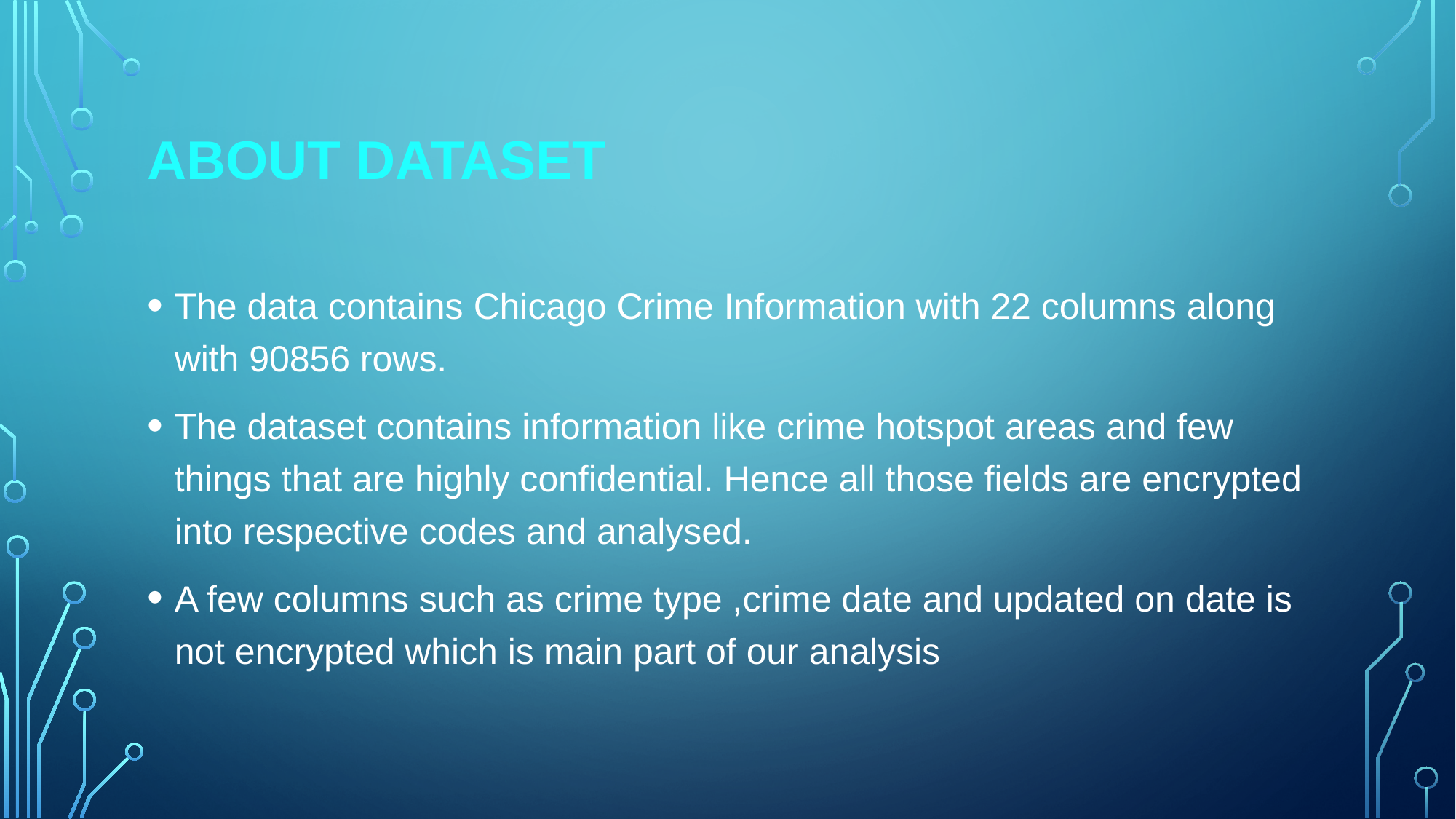

# ABOUT DATASET
The data contains Chicago Crime Information with 22 columns along with 90856 rows.
The dataset contains information like crime hotspot areas and few things that are highly confidential. Hence all those fields are encrypted into respective codes and analysed.
A few columns such as crime type ,crime date and updated on date is not encrypted which is main part of our analysis